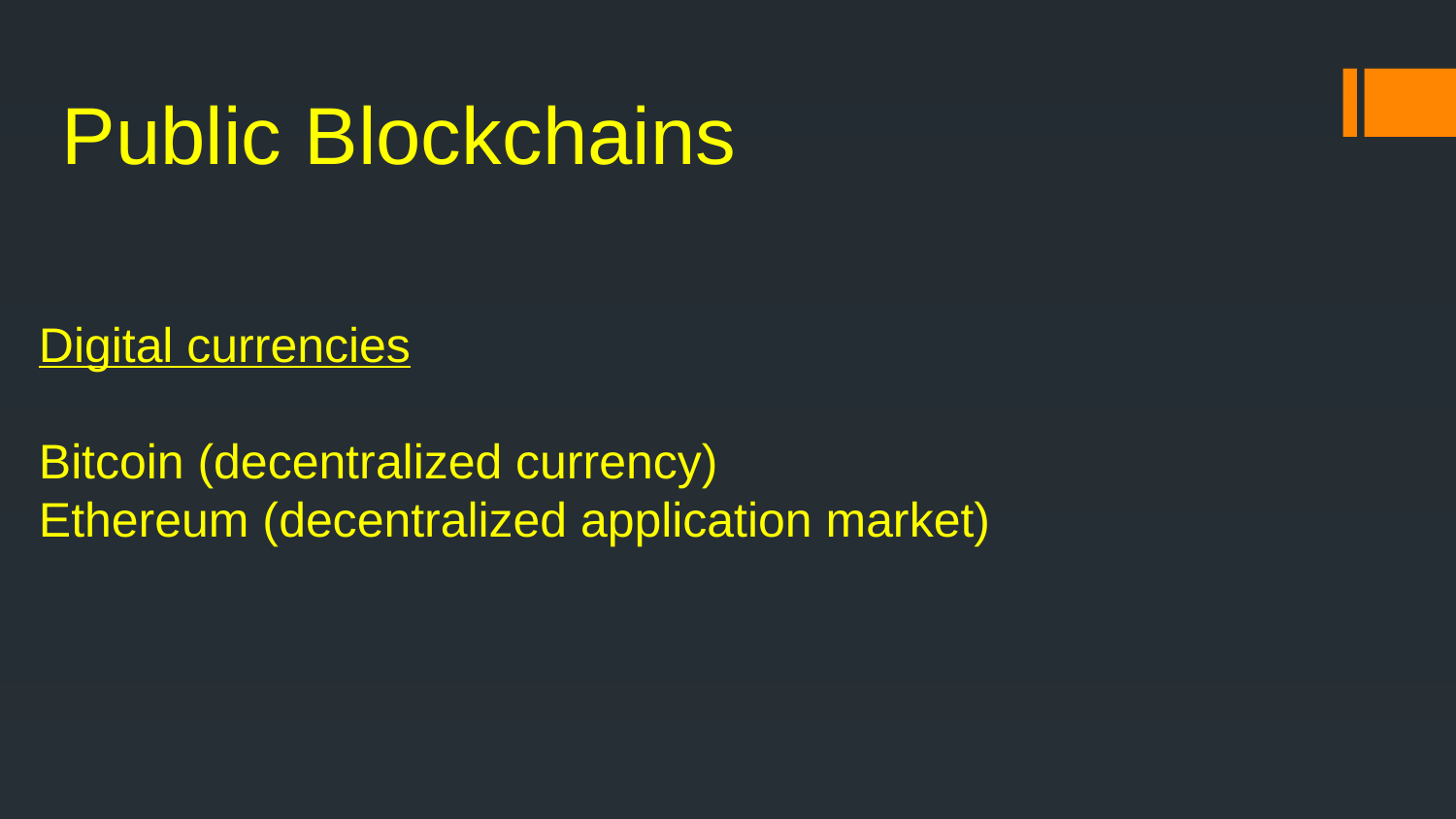

# Public Blockchains

Digital currencies

Bitcoin (decentralized currency)
Ethereum (decentralized application market)